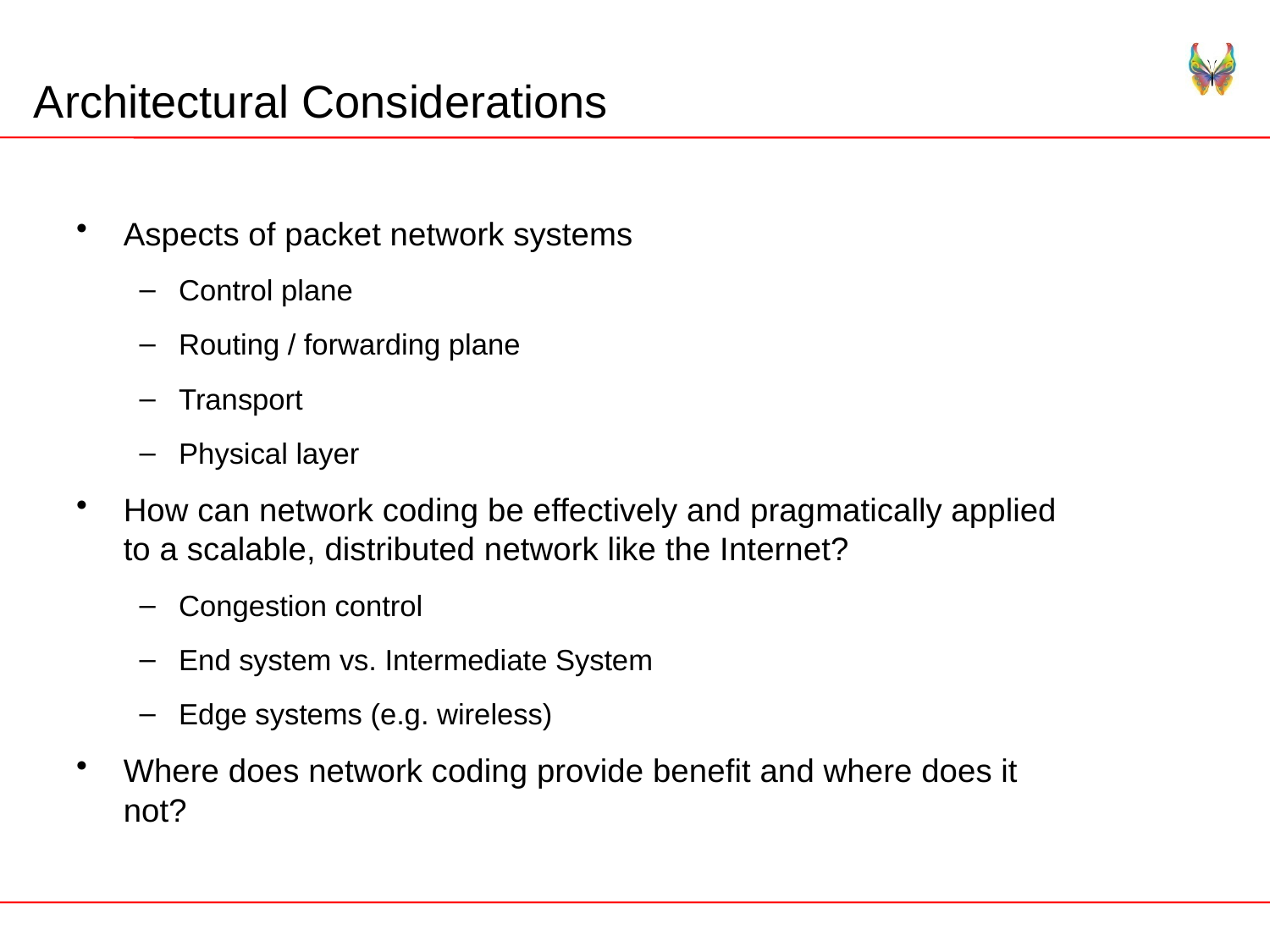

# Architectural Considerations
Aspects of packet network systems
Control plane
Routing / forwarding plane
Transport
Physical layer
How can network coding be effectively and pragmatically applied to a scalable, distributed network like the Internet?
Congestion control
End system vs. Intermediate System
Edge systems (e.g. wireless)
Where does network coding provide benefit and where does it not?